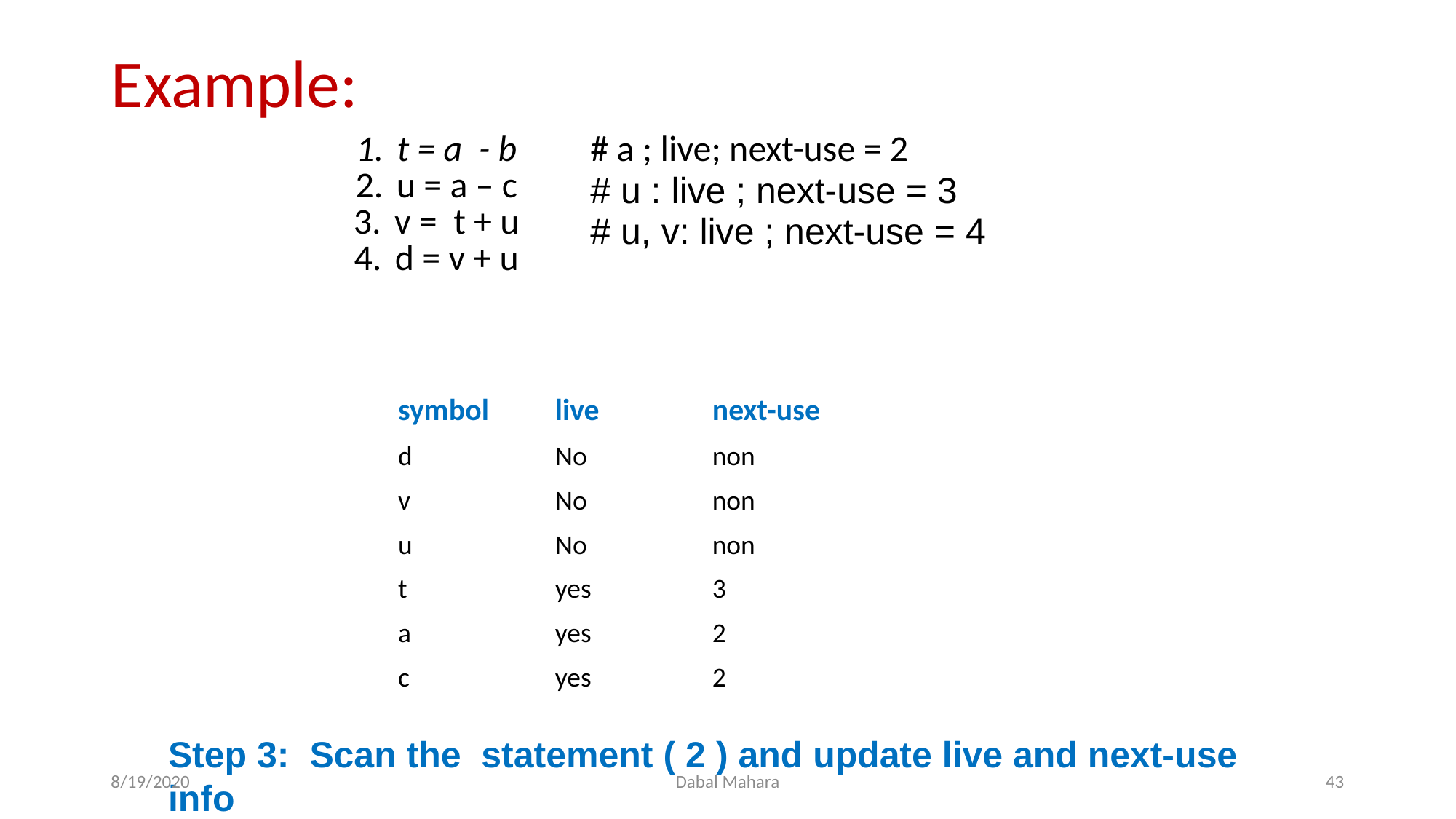

# Example:
| t = a - b u = a – c v = t + u d = v + u | # a ; live; next-use = 2 # u : live ; next-use = 3 # u, v: live ; next-use = 4 |
| --- | --- |
| symbol | live | next-use |
| --- | --- | --- |
| d | No | non |
| v | No | non |
| u | No | non |
| t | yes | 3 |
| a | yes | 2 |
| c | yes | 2 |
Step 3:  Scan the  statement ( 2 ) and update live and next-use info
8/19/2020
Dabal Mahara
43